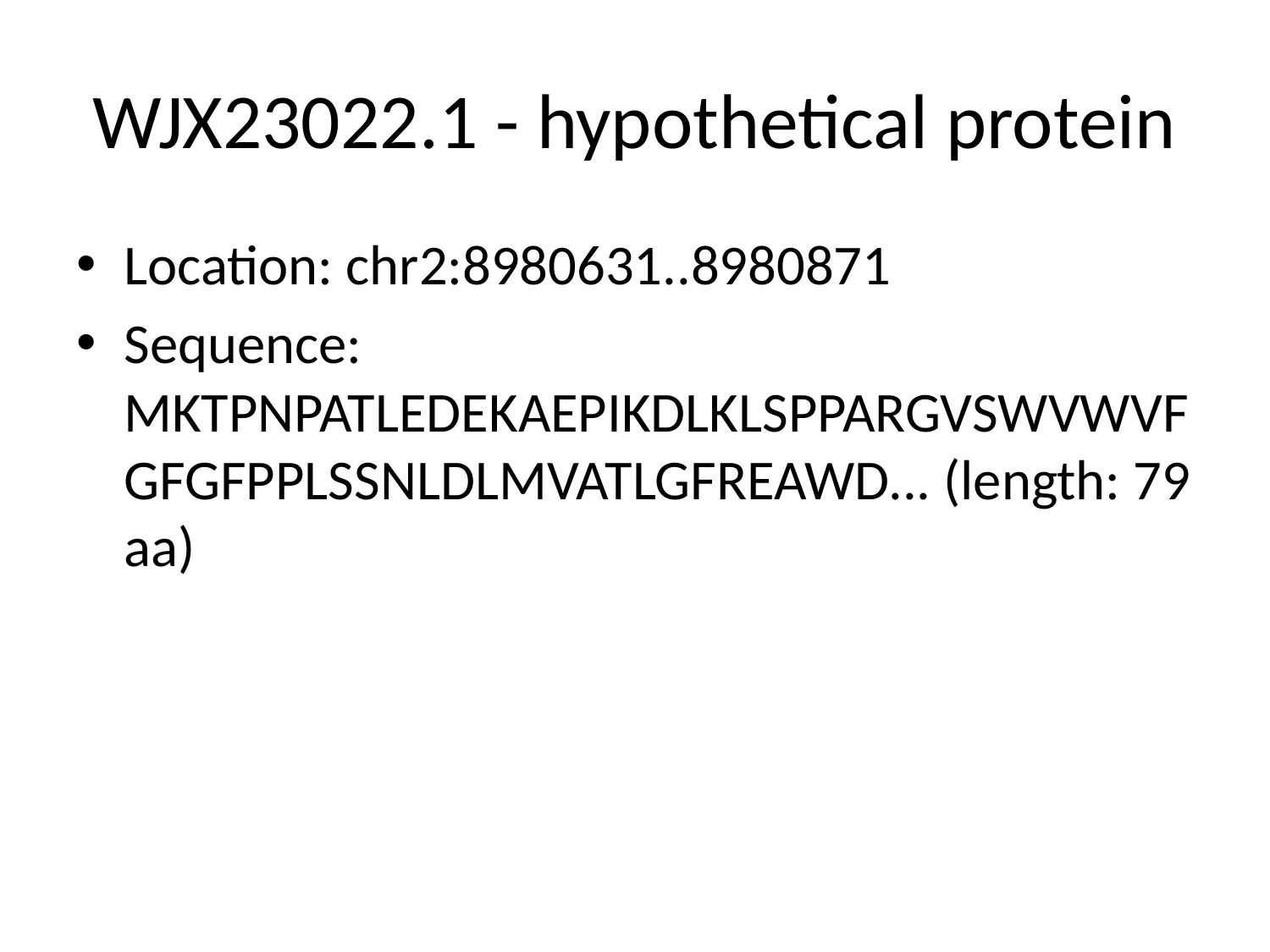

# WJX23022.1 - hypothetical protein
Location: chr2:8980631..8980871
Sequence: MKTPNPATLEDEKAEPIKDLKLSPPARGVSWVWVFGFGFPPLSSNLDLMVATLGFREAWD... (length: 79 aa)